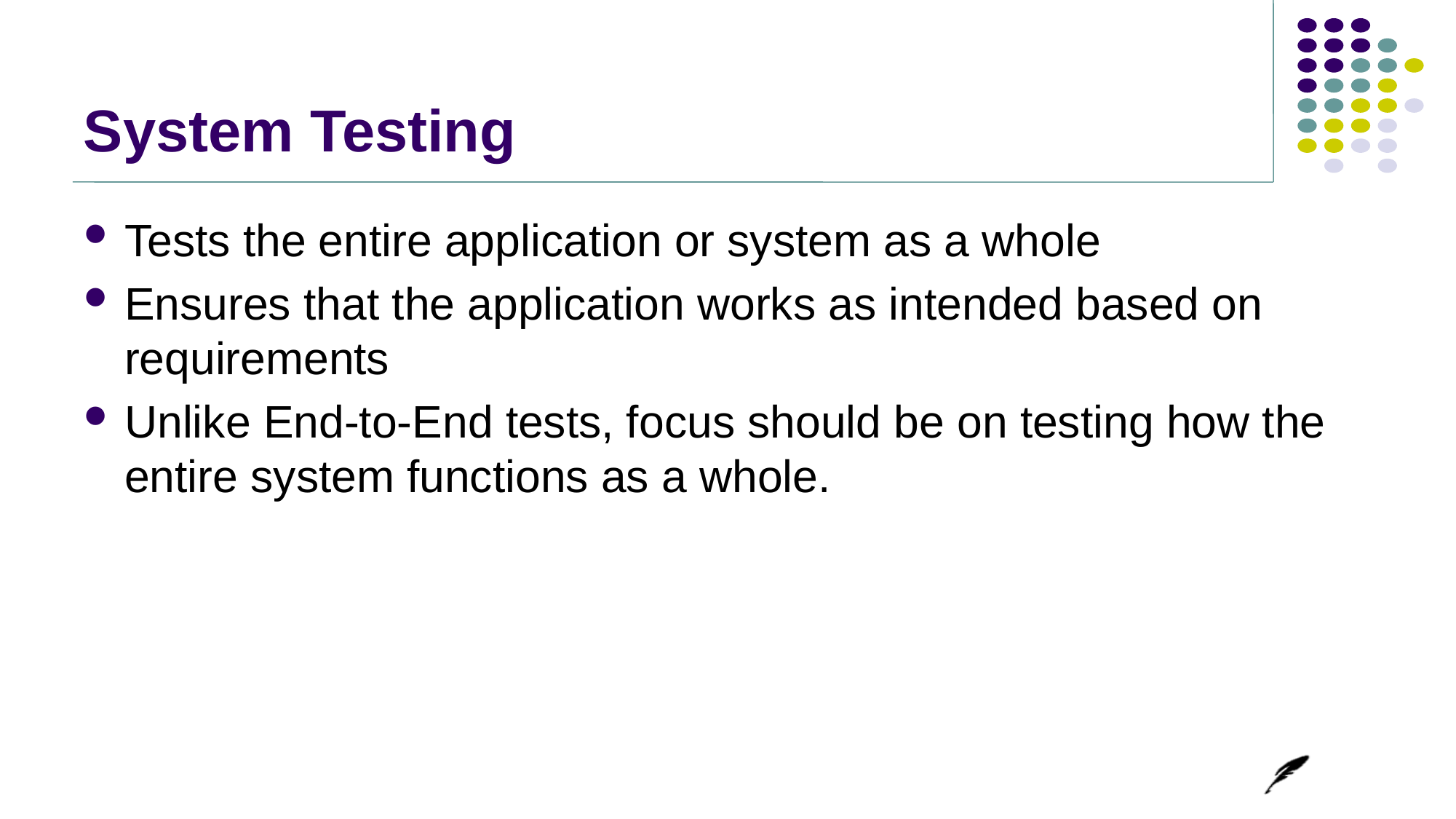

# System Testing
Tests the entire application or system as a whole
Ensures that the application works as intended based on requirements
Unlike End-to-End tests, focus should be on testing how the entire system functions as a whole.